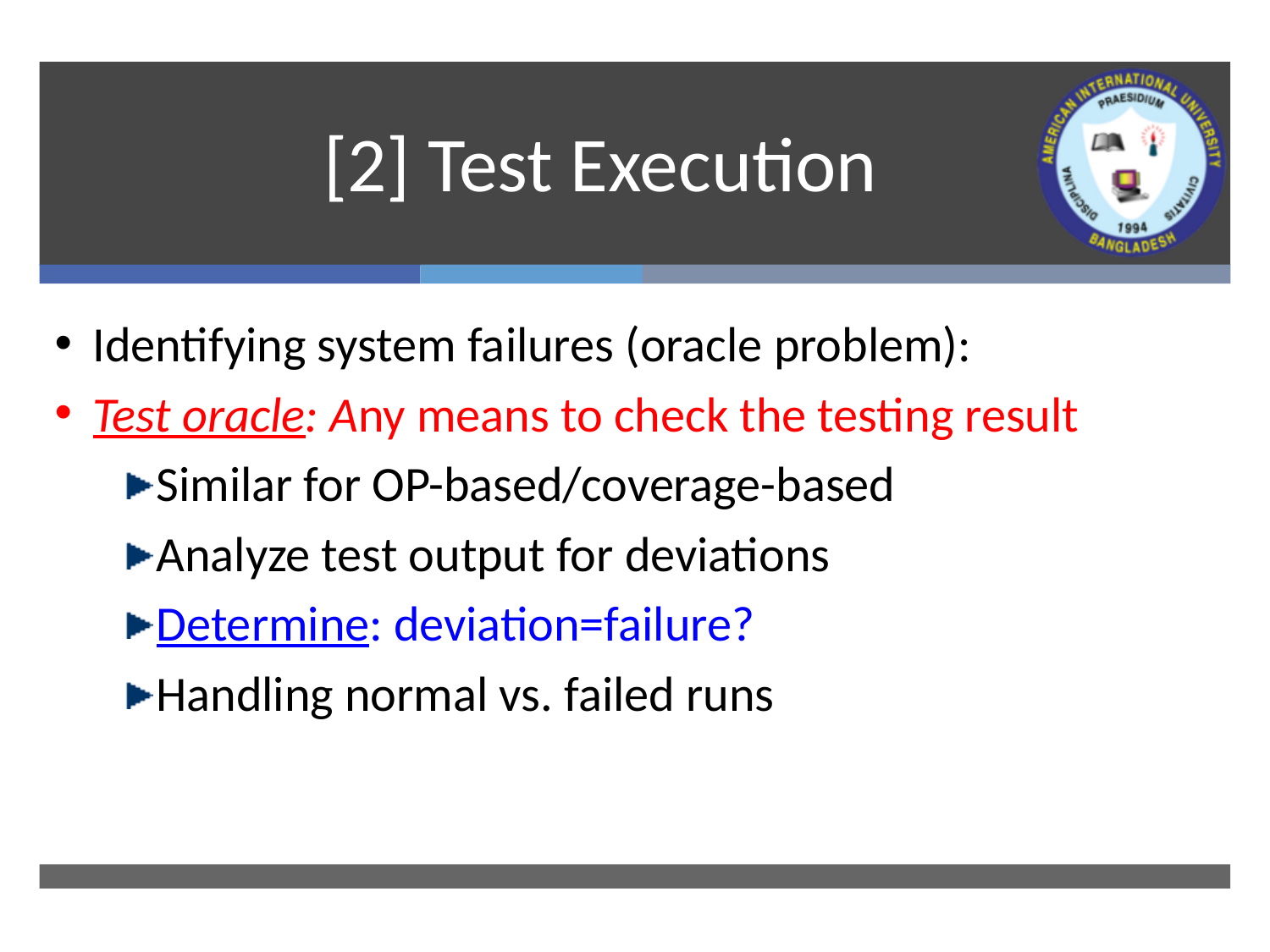

# [2] Test Execution
Identifying system failures (oracle problem):
Test oracle: Any means to check the testing result
Similar for OP-based/coverage-based
Analyze test output for deviations
Determine: deviation=failure?
Handling normal vs. failed runs